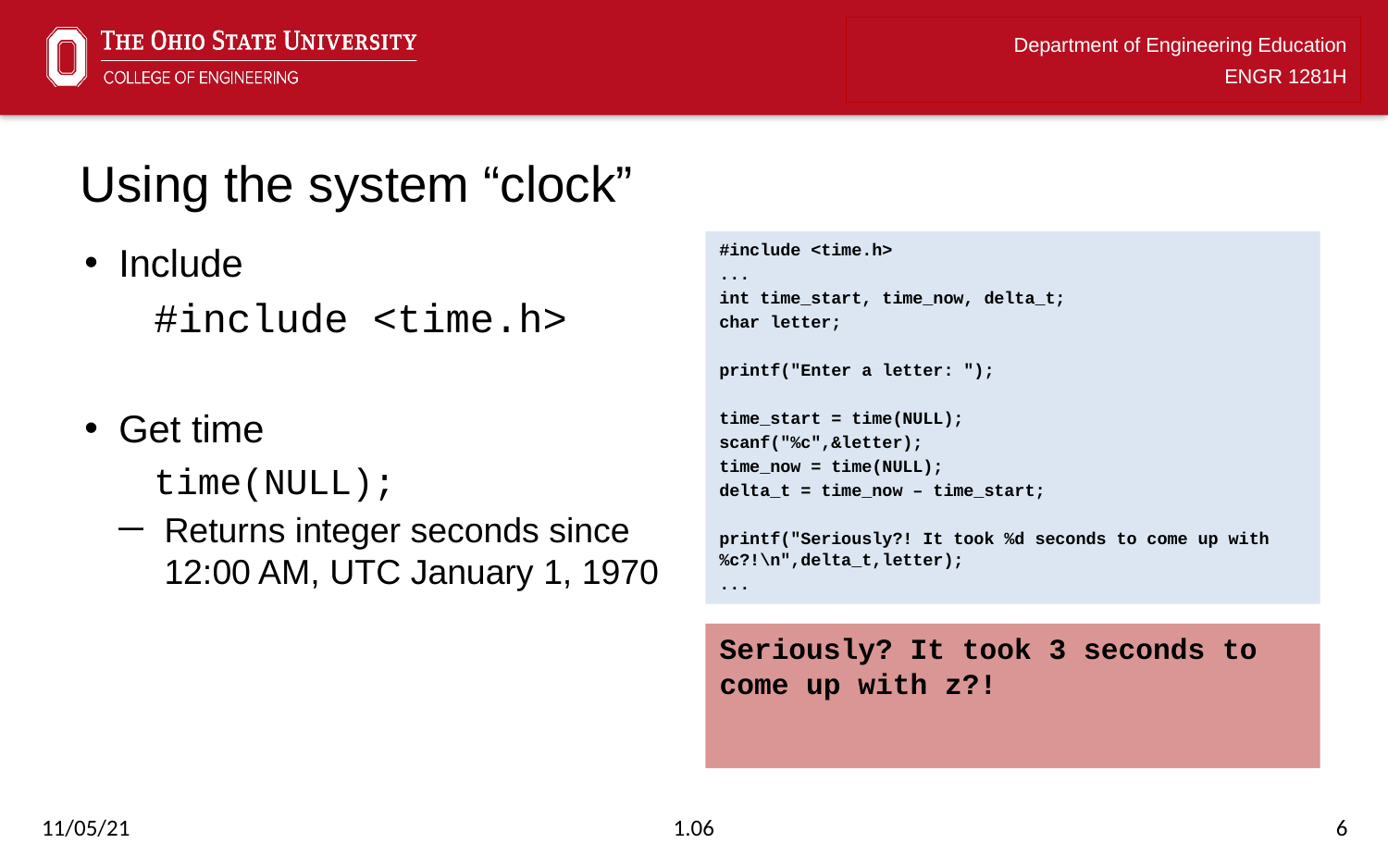

# Using the system “clock”
Include
#include <time.h>

Get time
time(NULL);
Returns integer seconds since 12:00 AM, UTC January 1, 1970

#include <time.h>
...
int time_start, time_now, delta_t;
char letter;

printf("Enter a letter: ");

time_start = time(NULL);
scanf("%c",&letter);
time_now = time(NULL);
delta_t = time_now – time_start;

printf("Seriously?! It took %d seconds to come up with %c?!\n",delta_t,letter);
...
Seriously? It took 3 seconds to come up with z?!
11/05/21
1.06
6